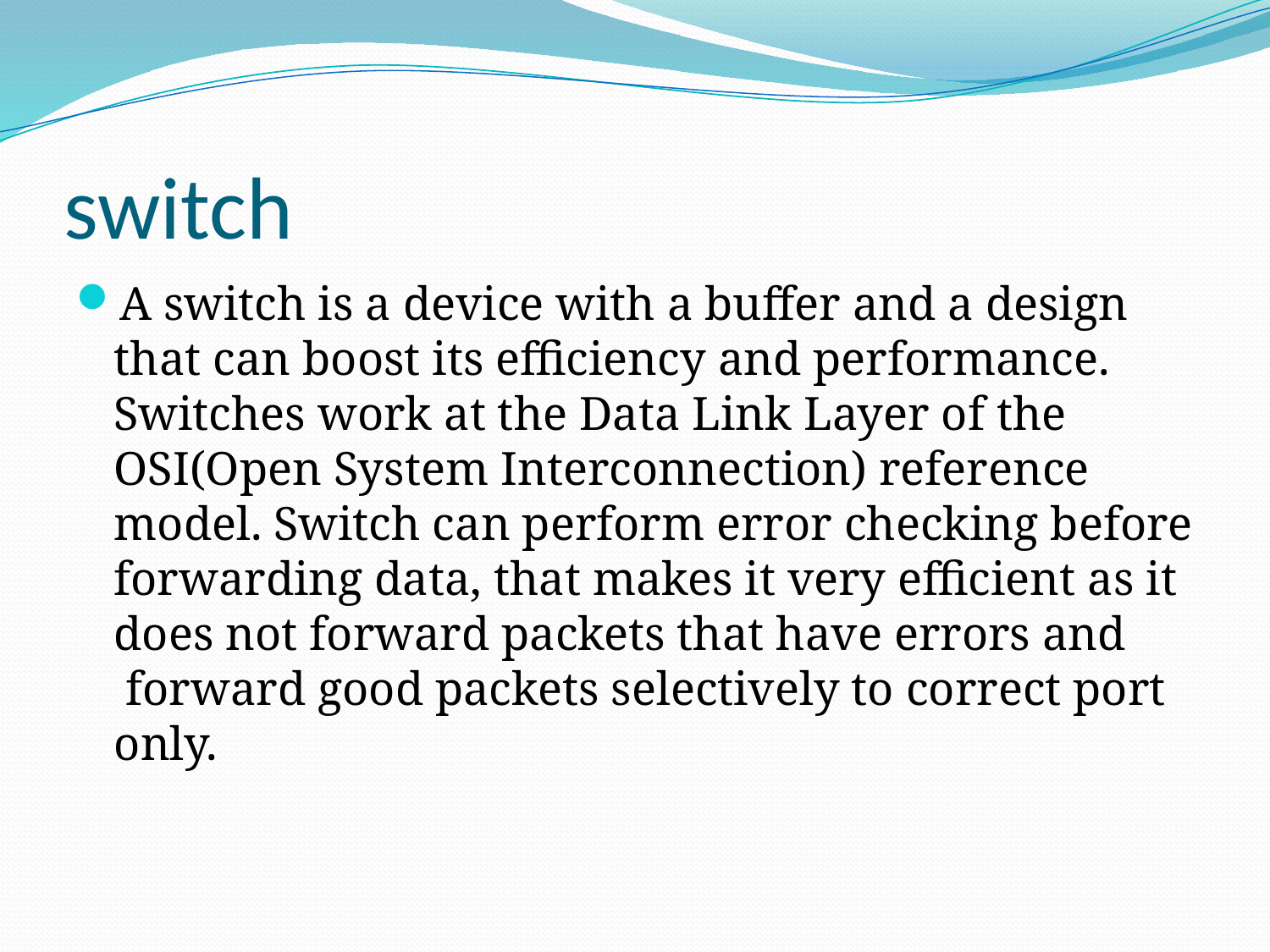

# switch
A switch is a device with a buffer and a design that can boost its efficiency and performance. Switches work at the Data Link Layer of the OSI(Open System Interconnection) reference model. Switch can perform error checking before forwarding data, that makes it very efficient as it does not forward packets that have errors and  forward good packets selectively to correct port only.